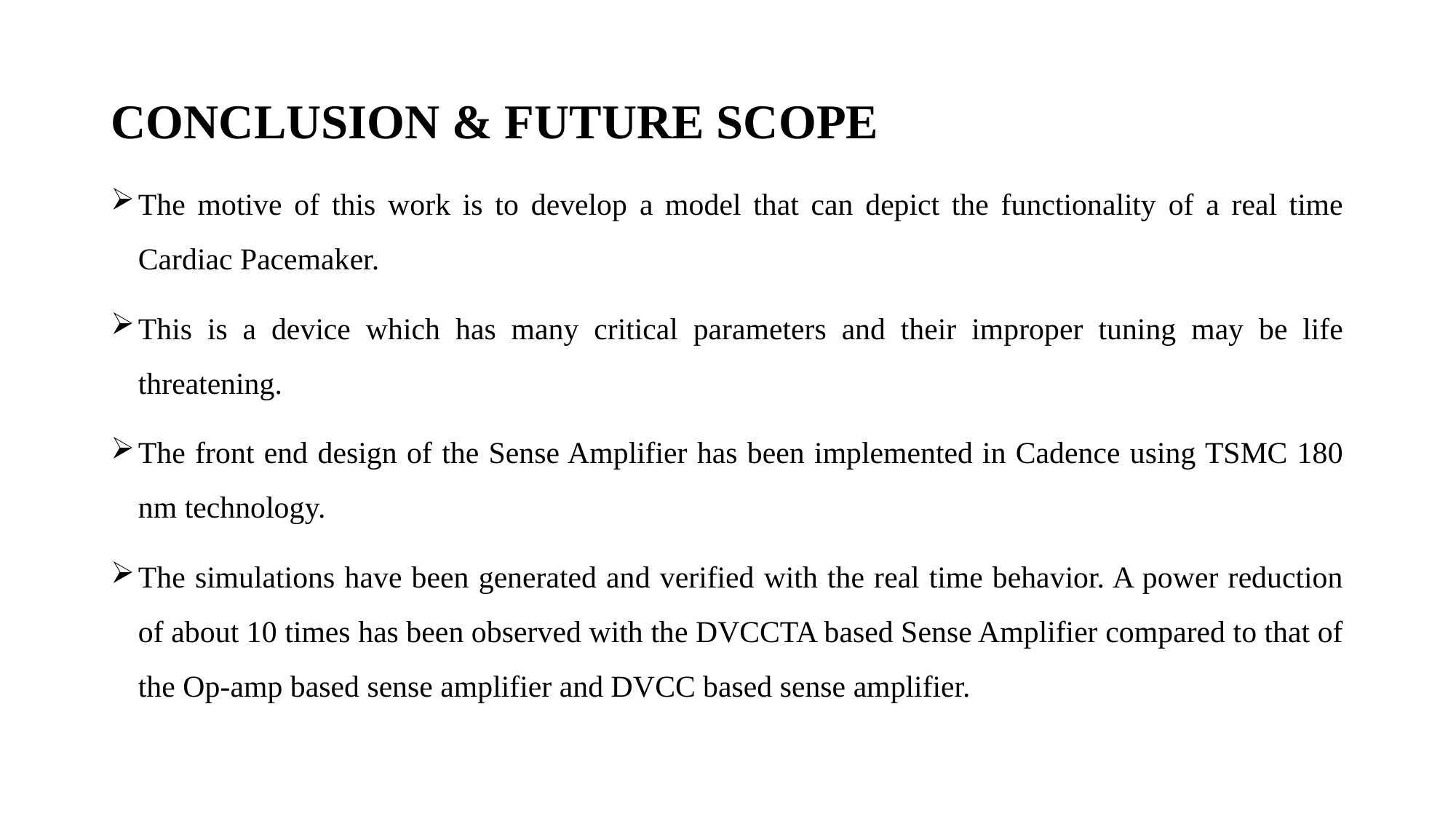

# CONCLUSION & FUTURE SCOPE
The motive of this work is to develop a model that can depict the functionality of a real time Cardiac Pacemaker.
This is a device which has many critical parameters and their improper tuning may be life threatening.
The front end design of the Sense Amplifier has been implemented in Cadence using TSMC 180 nm technology.
The simulations have been generated and verified with the real time behavior. A power reduction of about 10 times has been observed with the DVCCTA based Sense Amplifier compared to that of the Op-amp based sense amplifier and DVCC based sense amplifier.